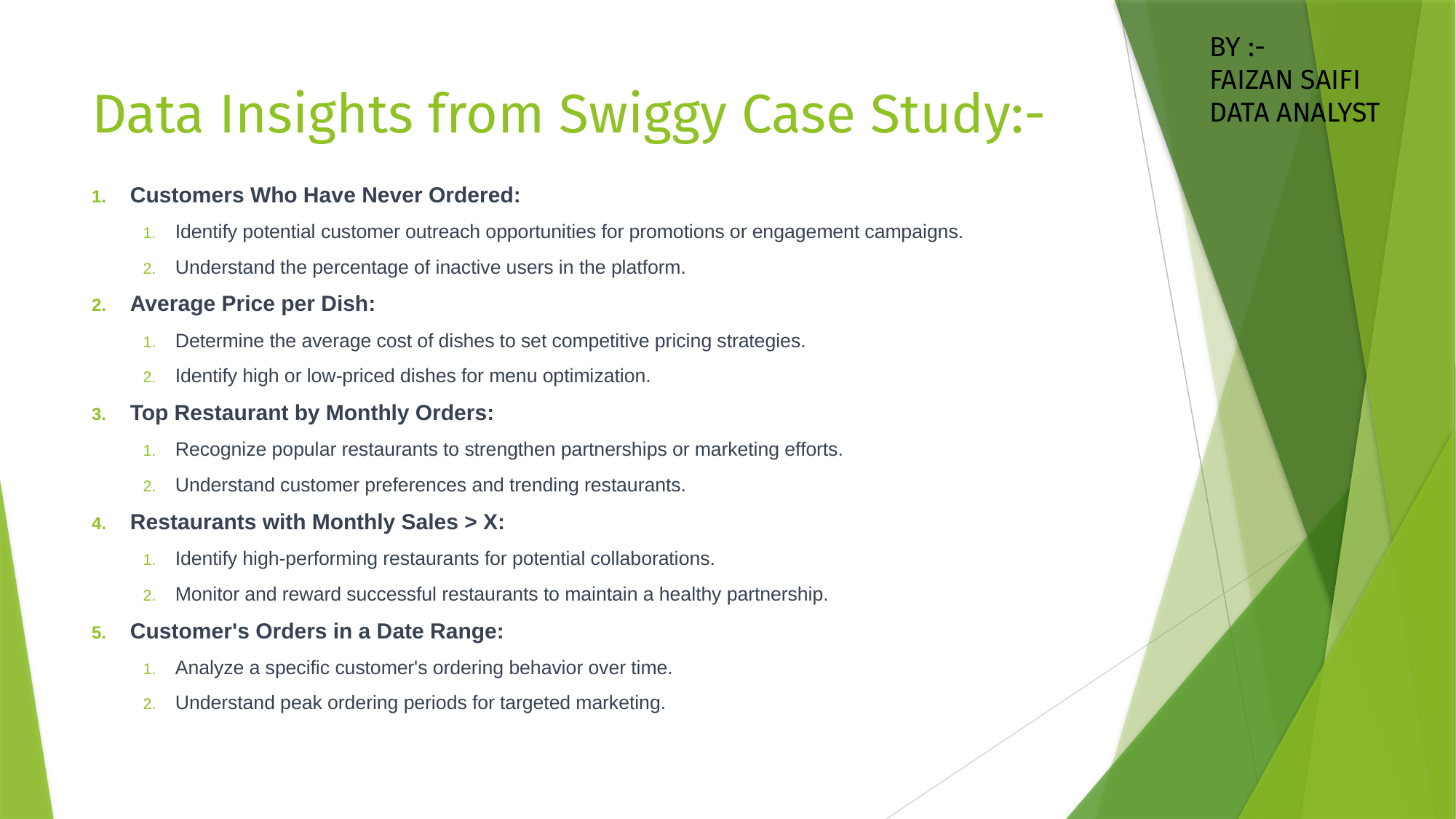

BY :-
FAIZAN SAIFI
DATA ANALYST
# Data Insights from Swiggy Case Study:-
Customers Who Have Never Ordered:
Identify potential customer outreach opportunities for promotions or engagement campaigns.
Understand the percentage of inactive users in the platform.
Average Price per Dish:
Determine the average cost of dishes to set competitive pricing strategies.
Identify high or low-priced dishes for menu optimization.
Top Restaurant by Monthly Orders:
Recognize popular restaurants to strengthen partnerships or marketing efforts.
Understand customer preferences and trending restaurants.
Restaurants with Monthly Sales > X:
Identify high-performing restaurants for potential collaborations.
Monitor and reward successful restaurants to maintain a healthy partnership.
Customer's Orders in a Date Range:
Analyze a specific customer's ordering behavior over time.
Understand peak ordering periods for targeted marketing.